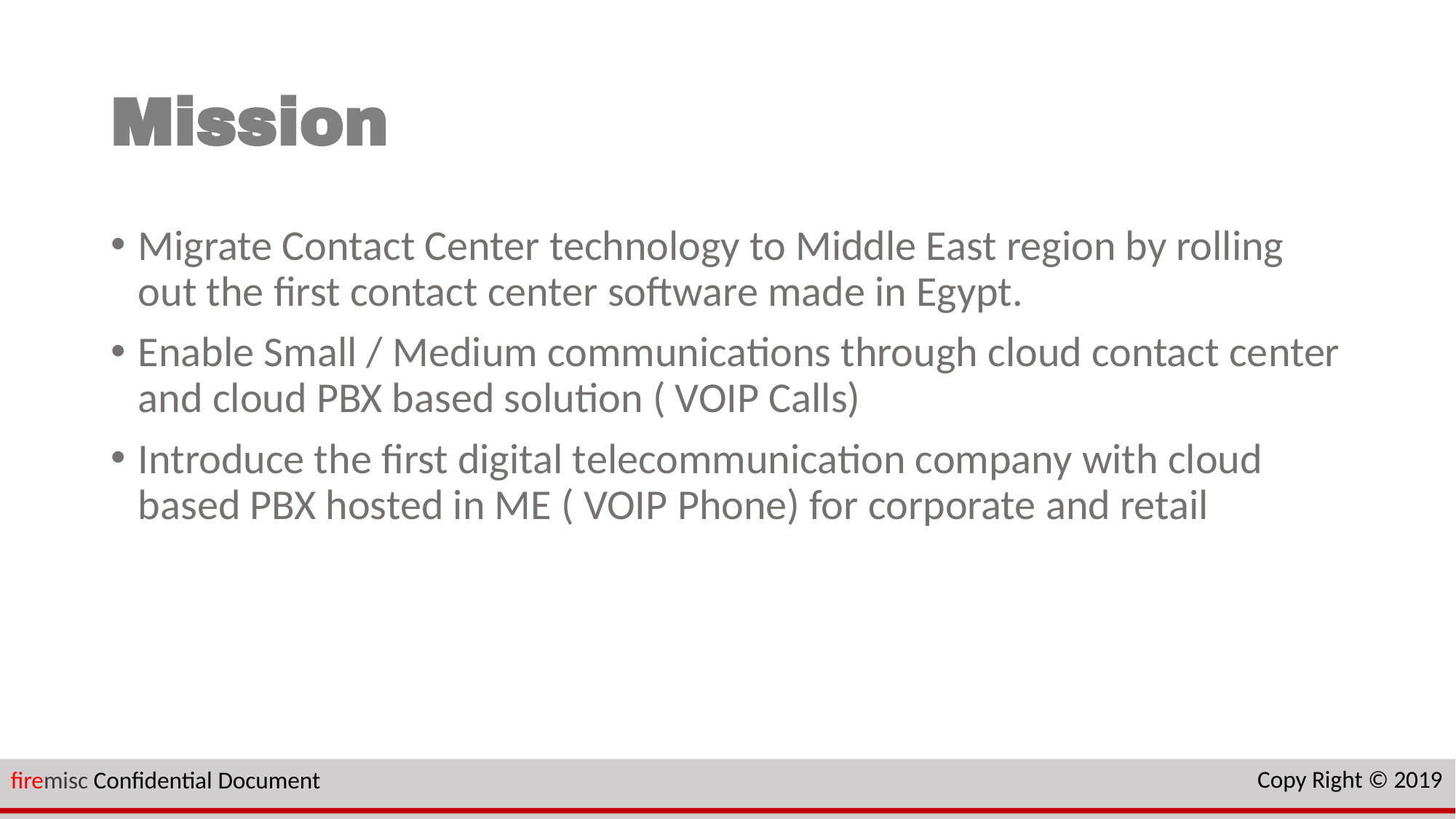

# Mission
Migrate Contact Center technology to Middle East region by rolling out the first contact center software made in Egypt.
Enable Small / Medium communications through cloud contact center and cloud PBX based solution ( VOIP Calls)
Introduce the first digital telecommunication company with cloud based PBX hosted in ME ( VOIP Phone) for corporate and retail